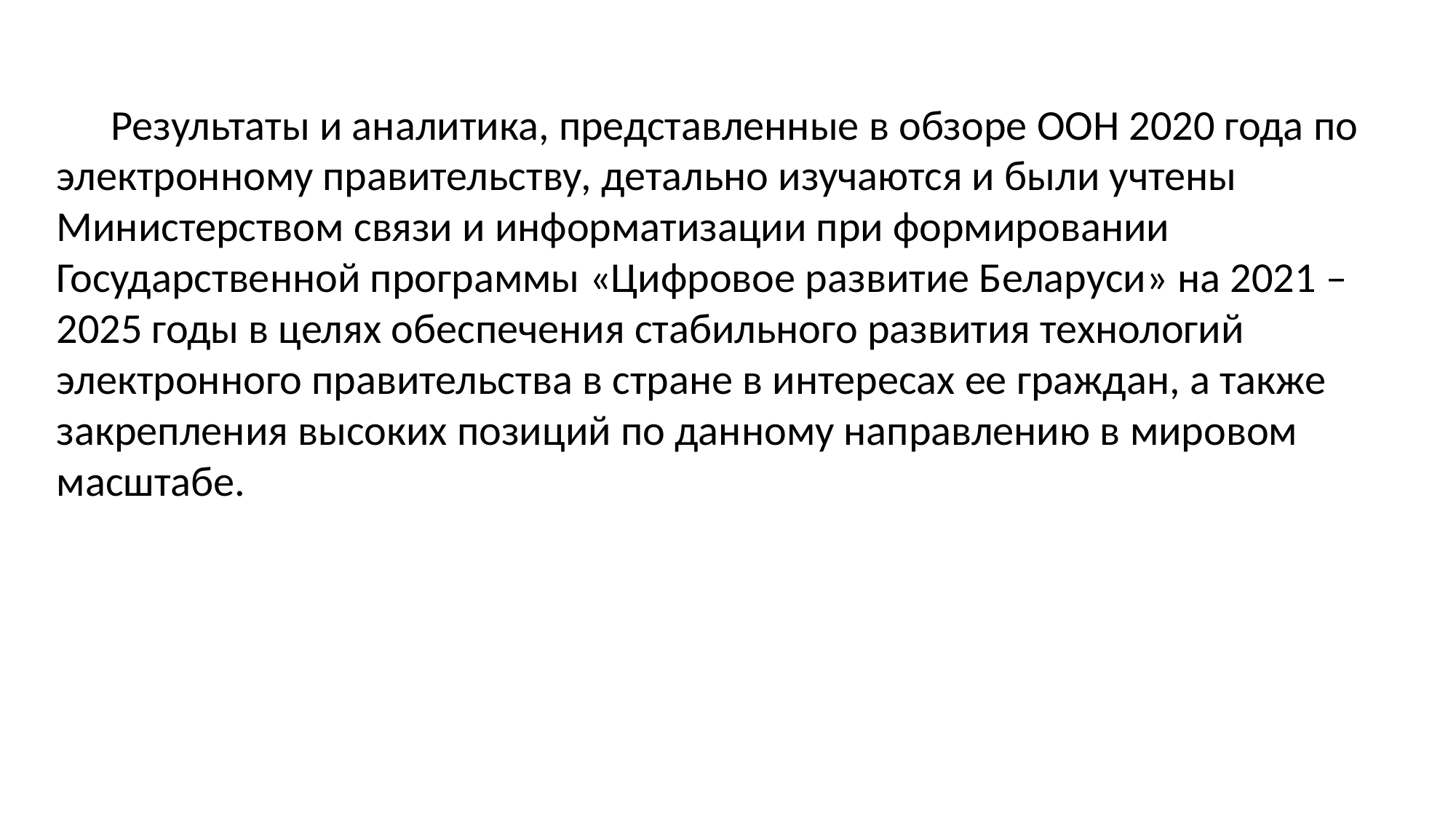

Результаты и аналитика, представленные в обзоре ООН 2020 года по электронному правительству, детально изучаются и были учтены Министерством связи и информатизации при формировании Государственной программы «Цифровое развитие Беларуси» на 2021 – 2025 годы в целях обеспечения стабильного развития технологий электронного правительства в стране в интересах ее граждан, а также закрепления высоких позиций по данному направлению в мировом масштабе.